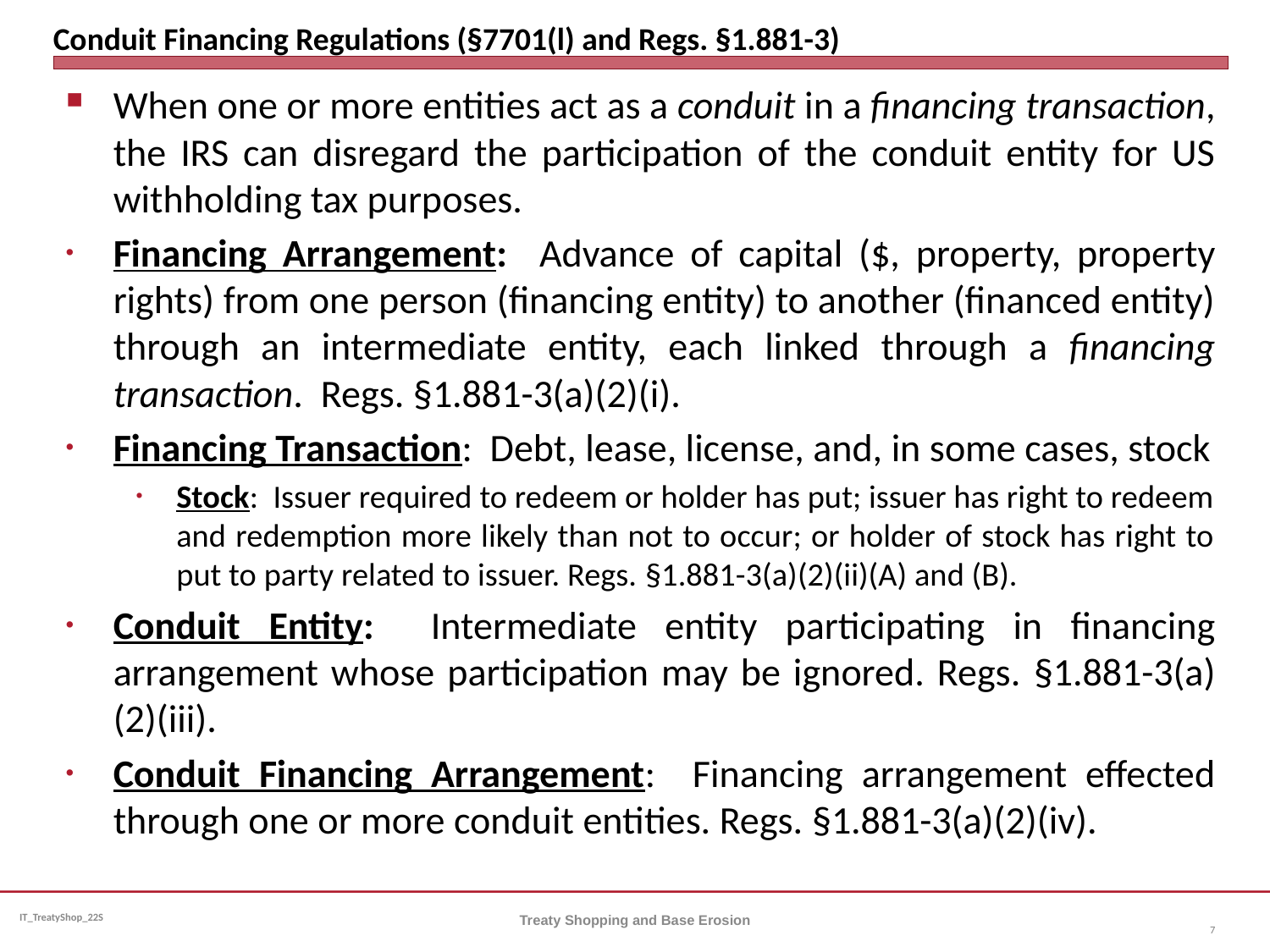

# Conduit Financing Regulations (§7701(l) and Regs. §1.881-3)
When one or more entities act as a conduit in a financing transaction, the IRS can disregard the participation of the conduit entity for US withholding tax purposes.
Financing Arrangement:  Advance of capital ($, property, property rights) from one person (financing entity) to another (financed entity) through an intermediate entity, each linked through a financing transaction.  Regs. §1.881-3(a)(2)(i).
Financing Transaction:  Debt, lease, license, and, in some cases, stock
Stock:  Issuer required to redeem or holder has put; issuer has right to redeem and redemption more likely than not to occur; or holder of stock has right to put to party related to issuer. Regs. §1.881-3(a)(2)(ii)(A) and (B).
Conduit Entity:  Intermediate entity participating in financing arrangement whose participation may be ignored. Regs. §1.881-3(a)(2)(iii).
Conduit Financing Arrangement:  Financing arrangement effected through one or more conduit entities. Regs. §1.881-3(a)(2)(iv).

Treaty Shopping and Base Erosion

7